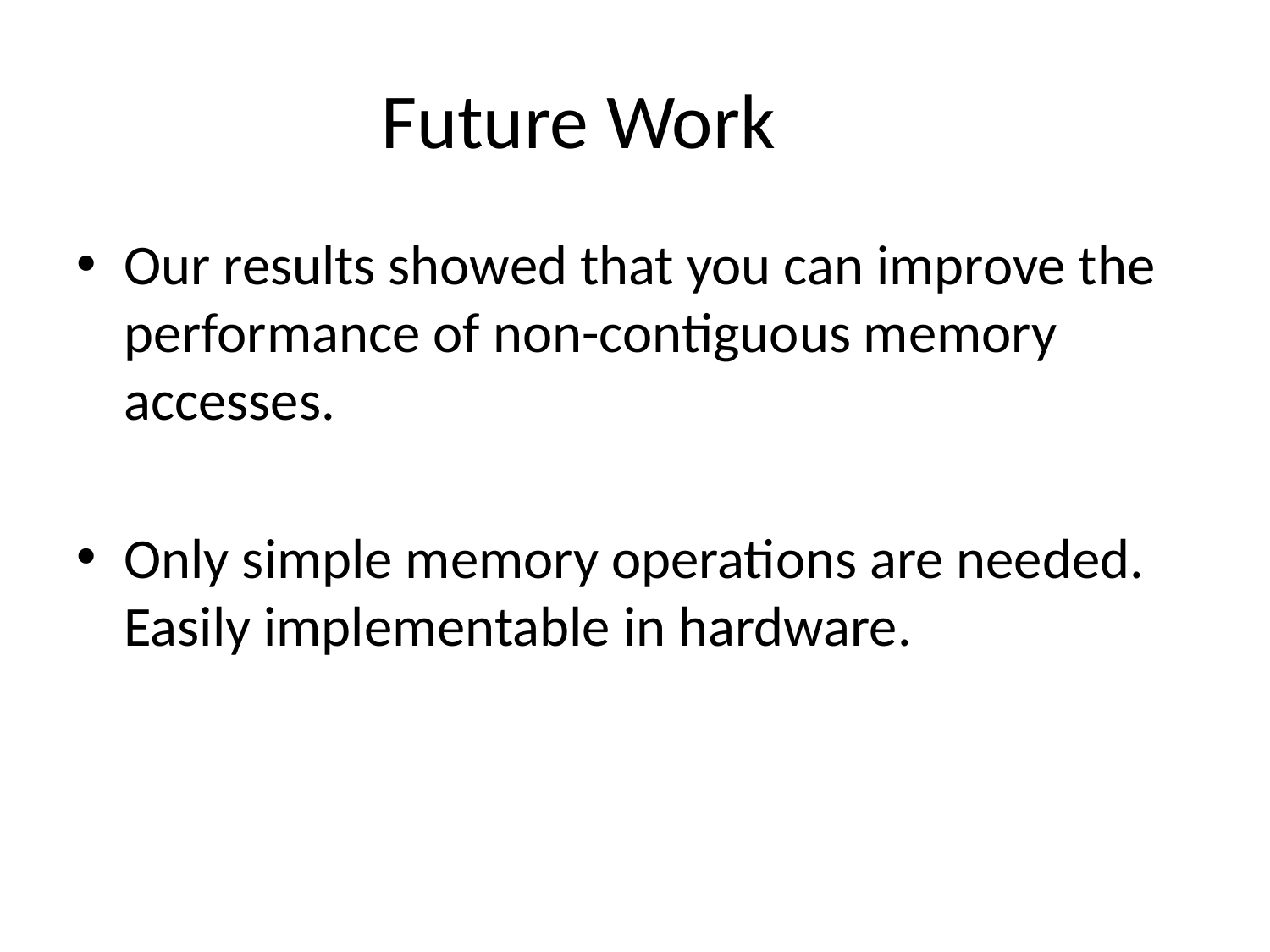

# Future Work
Our results showed that you can improve the performance of non-contiguous memory accesses.

Only simple memory operations are needed. Easily implementable in hardware.